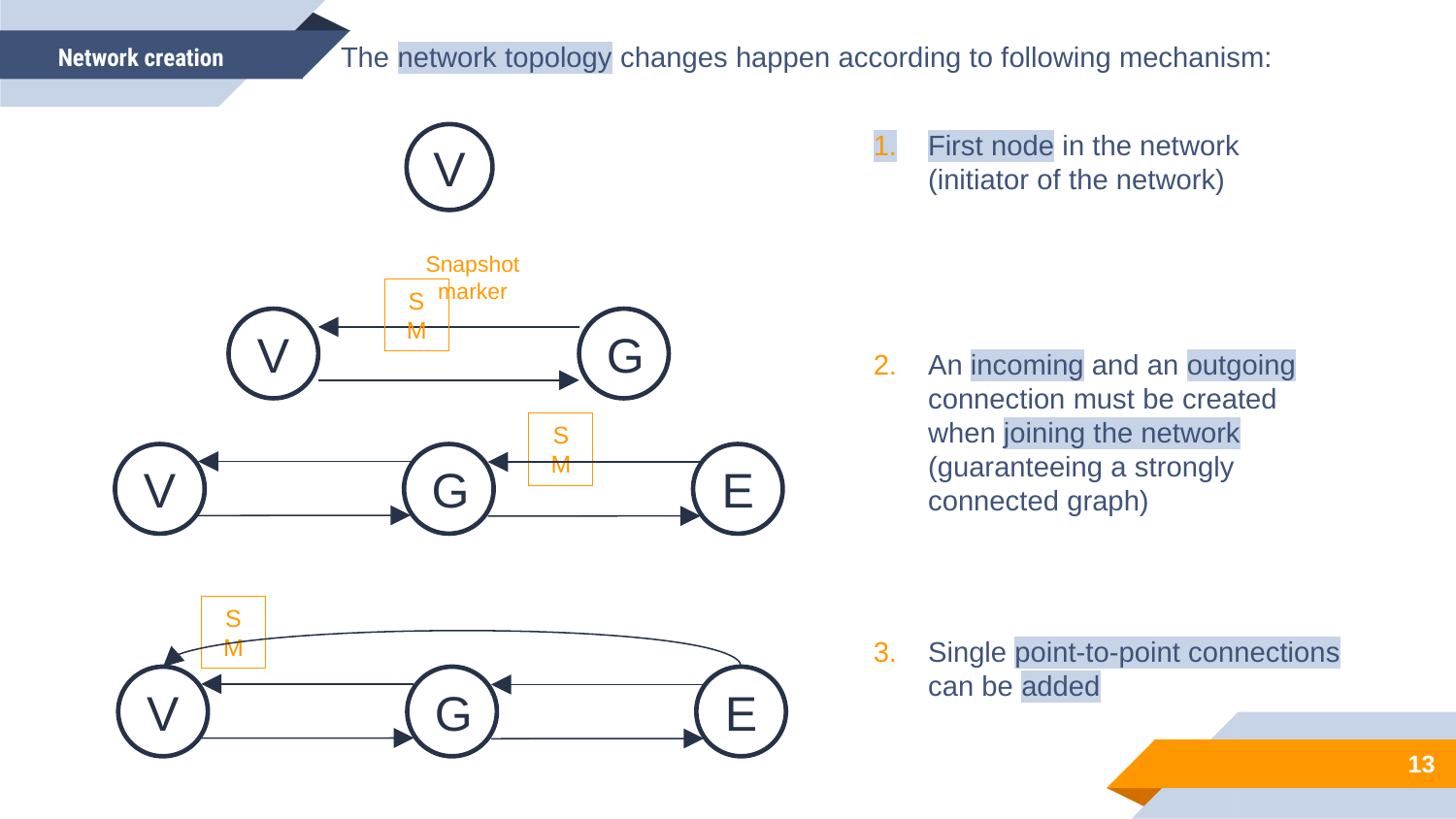

The network topology changes happen according to following mechanism:
Network creation
First node in the network
(initiator of the network)
V
Snapshot marker
SM
G
V
An incoming and an outgoing connection must be created when joining the network (guaranteeing a strongly connected graph)
SM
V
G
E
SM
Single point-to-point connections can be added
V
G
E
13